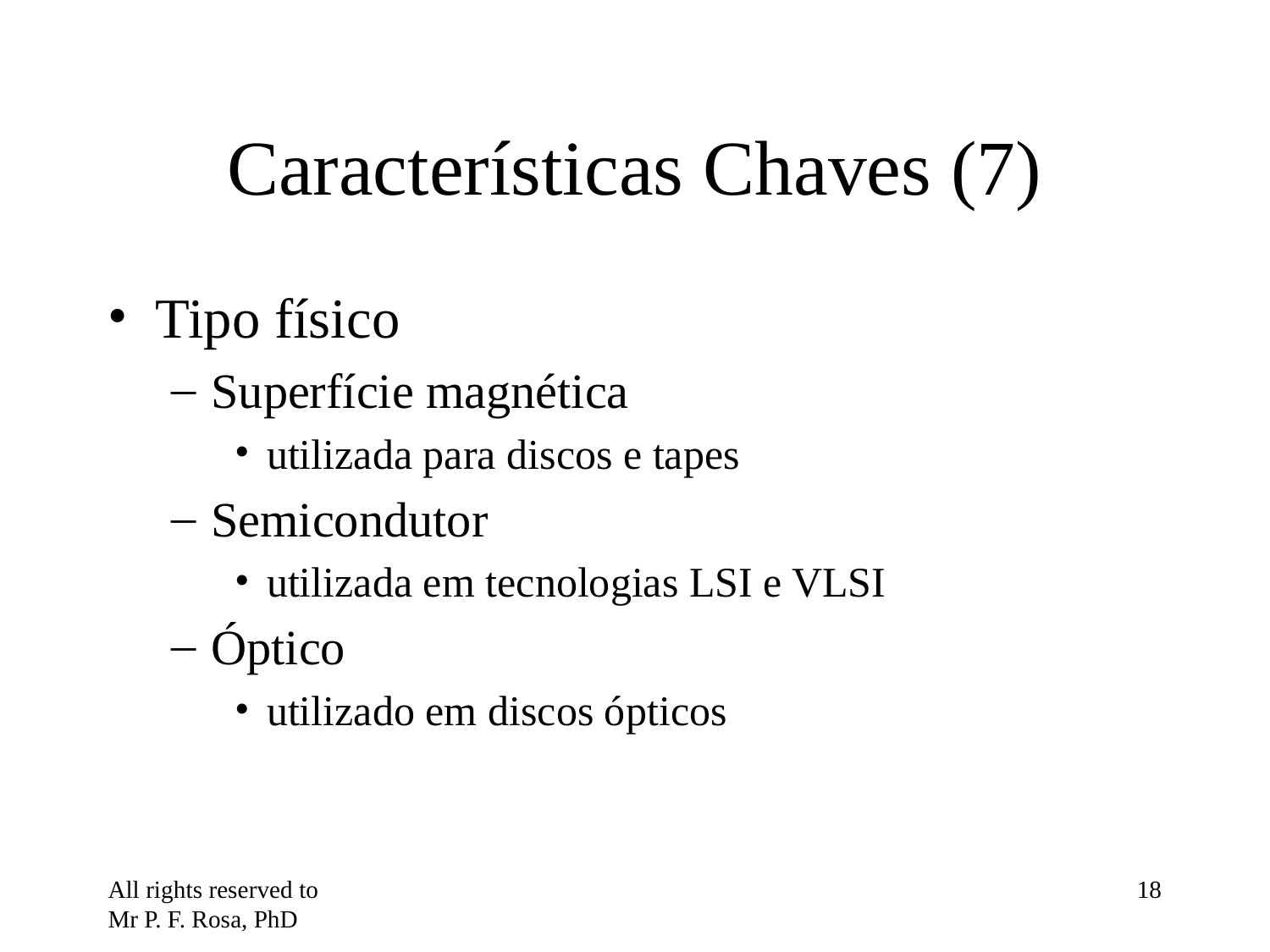

# Características Chaves (7)
Tipo físico
Superfície magnética
utilizada para discos e tapes
Semicondutor
utilizada em tecnologias LSI e VLSI
Óptico
utilizado em discos ópticos
All rights reserved to Mr P. F. Rosa, PhD
18